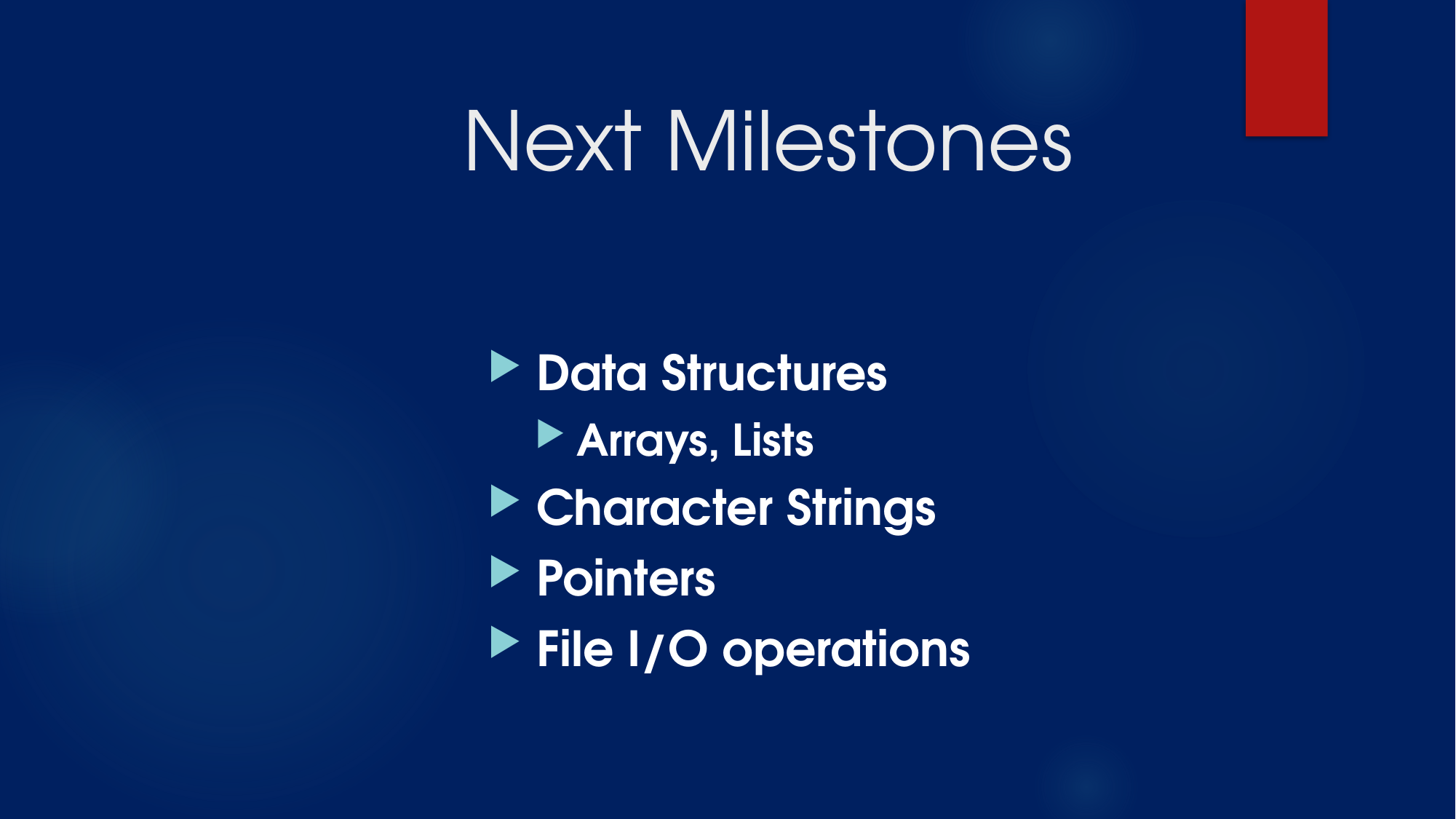

# Next Milestones
 Data Structures
 Arrays, Lists
 Character Strings
 Pointers
 File I/O operations